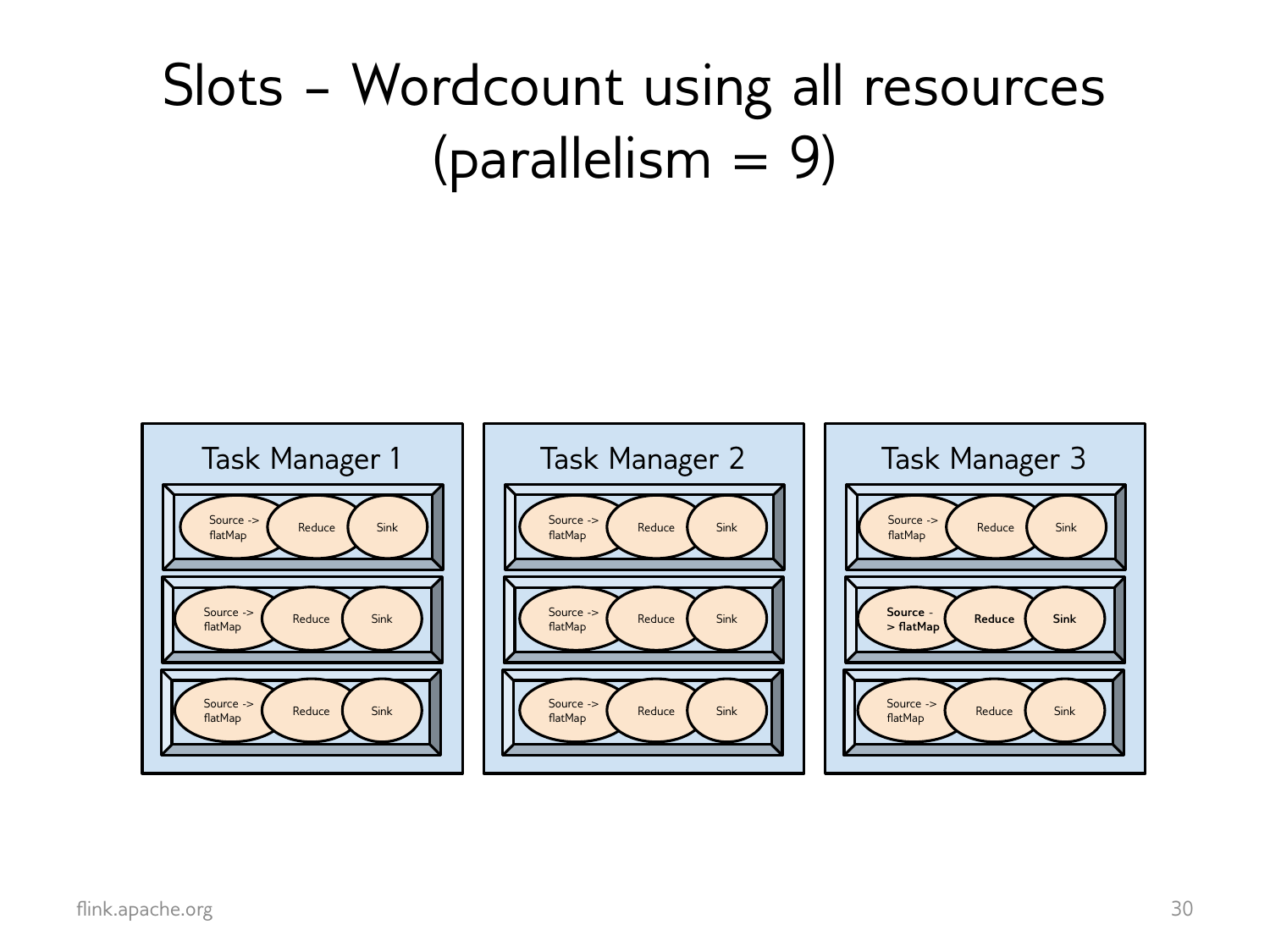

# Slots – Wordcount using all resources (parallelism = 9)

Task Manager 1
Slot 1
Slot 2
Slot 3

Task Manager 2
Slot 1
Slot 2
Slot 3

Task Manager 3
Slot 1
Slot 2
Slot 3
Source -> flatMap
Reduce
Sink
Source -> flatMap
Reduce
Sink
Source -> flatMap
Reduce
Sink
Source -> flatMap
Reduce
Sink
Source -> flatMap
Reduce
Sink
Source -> flatMap
Reduce
Sink
Source -> flatMap
Reduce
Sink
Source -> flatMap
Reduce
Sink
Source -> flatMap
Reduce
Sink
flink.apache.org
30